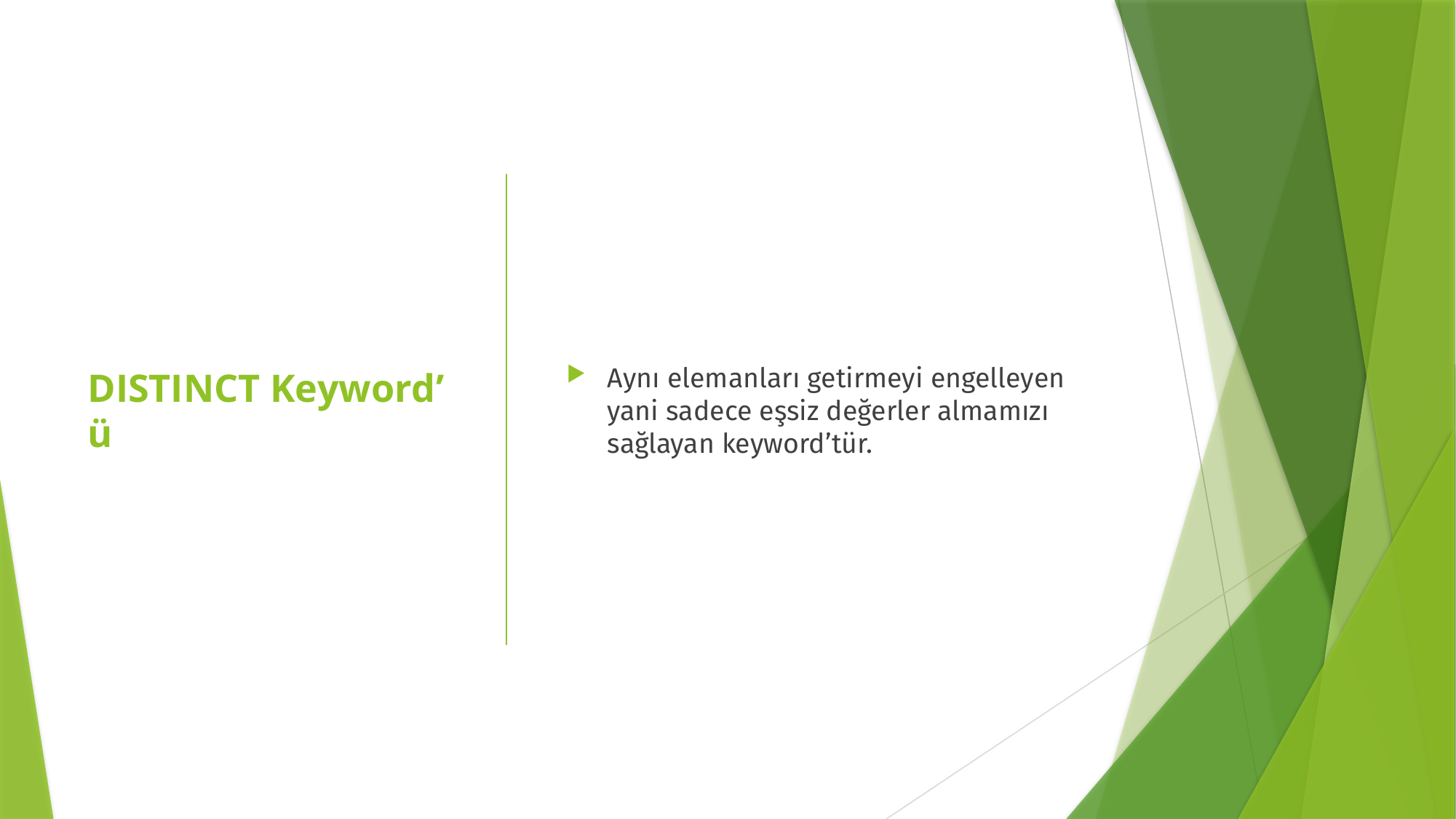

# DISTINCT Keyword’ü
Aynı elemanları getirmeyi engelleyen yani sadece eşsiz değerler almamızı sağlayan keyword’tür.